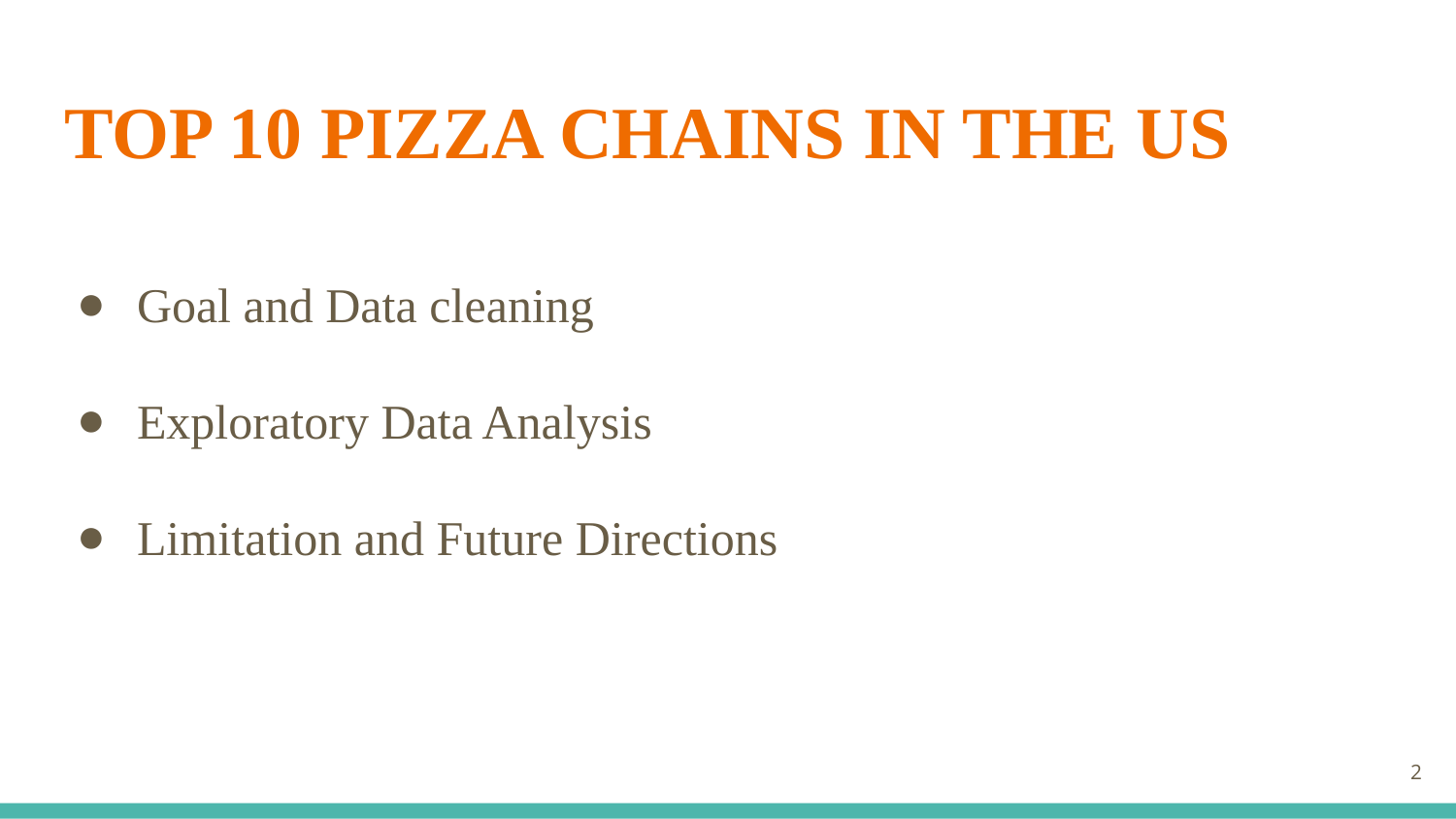

# TOP 10 PIZZA CHAINS IN THE US
Goal and Data cleaning
Exploratory Data Analysis
Limitation and Future Directions
2